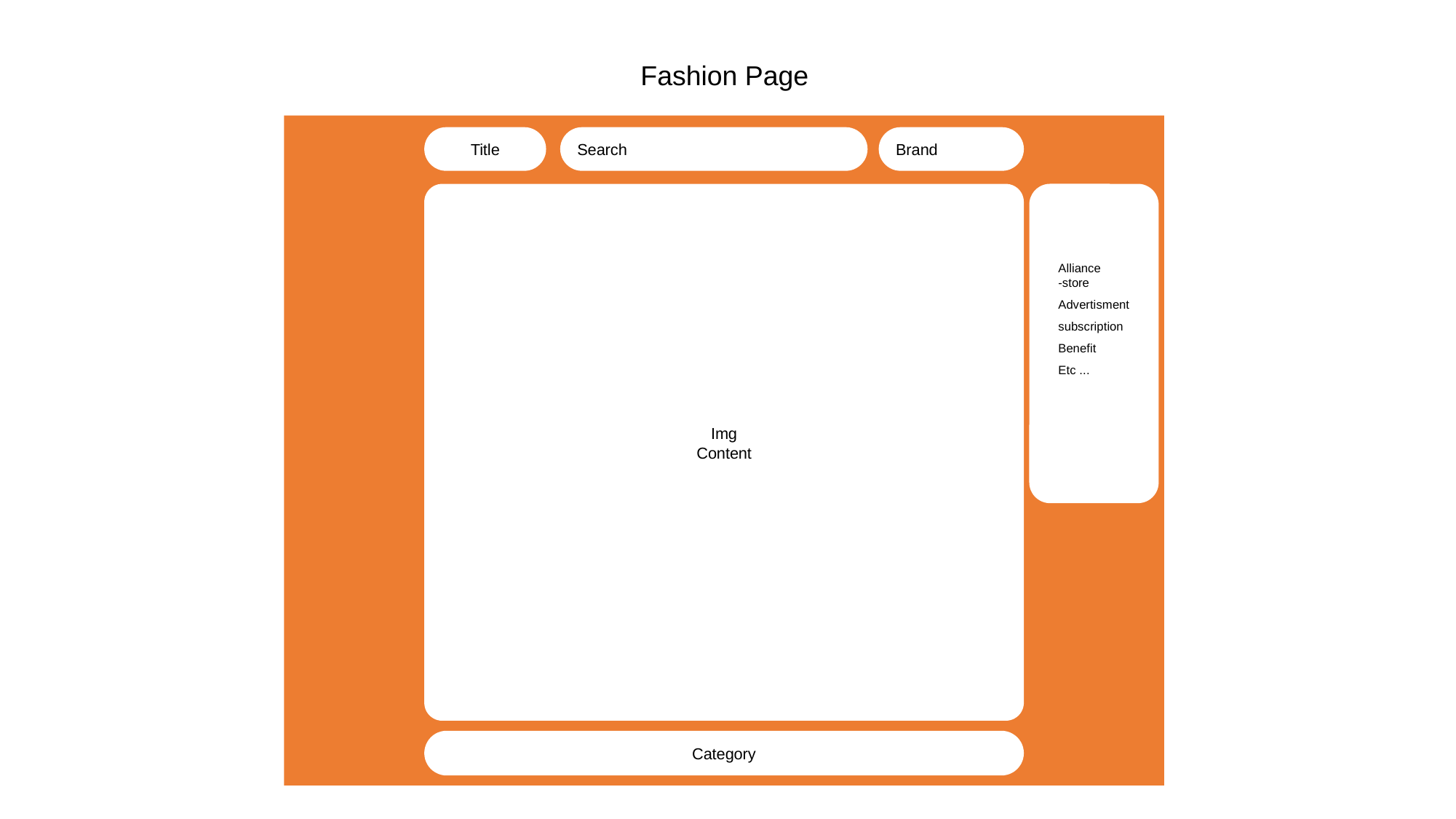

Fashion Page

Search
Brand
Title
Img
Content

Category
Alliance
-store
Advertisment
subscription
Benefit
Etc ...